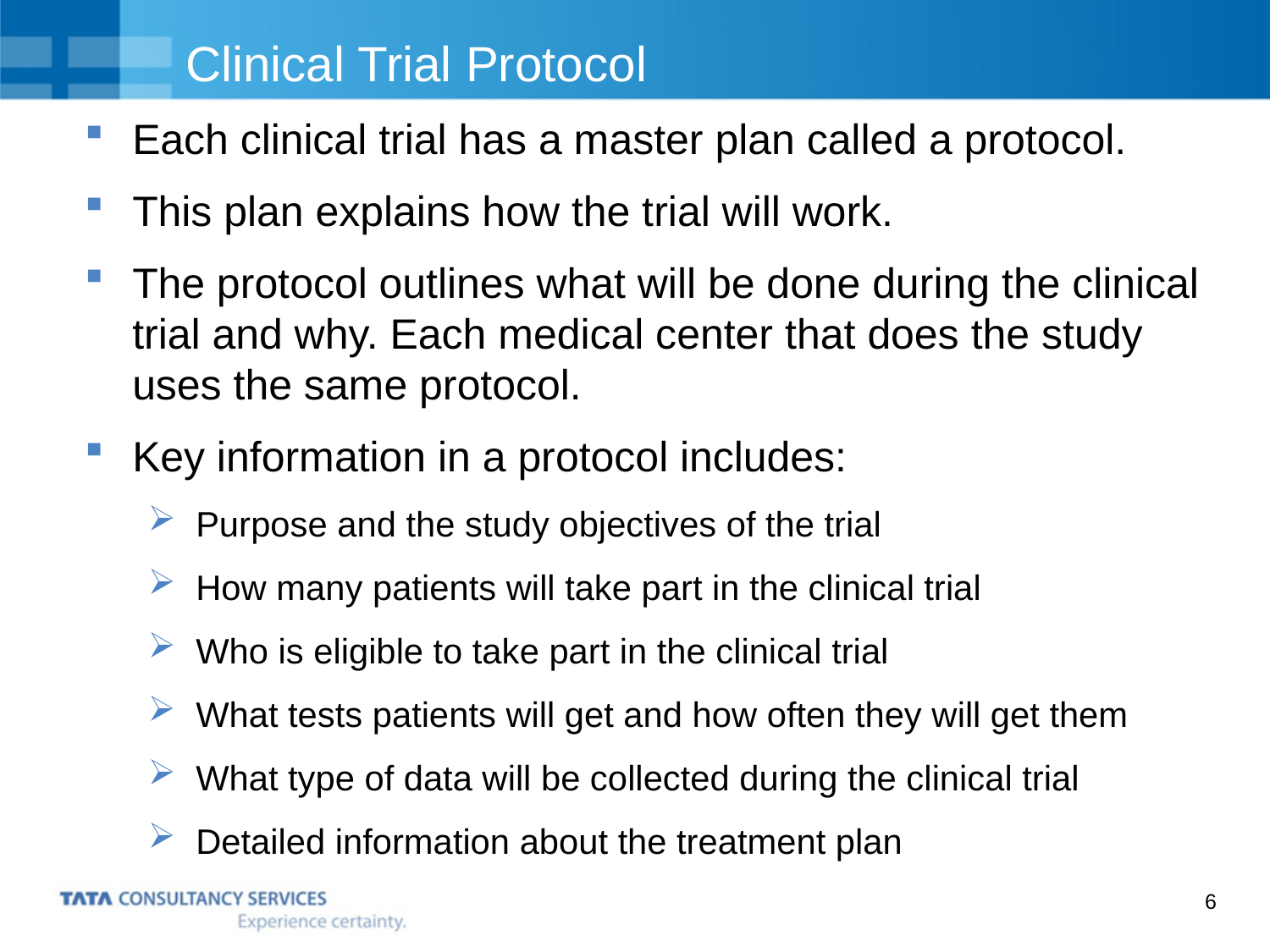

Clinical Trial Protocol
Each clinical trial has a master plan called a protocol.
This plan explains how the trial will work.
The protocol outlines what will be done during the clinical trial and why. Each medical center that does the study uses the same protocol.
Key information in a protocol includes:
Purpose and the study objectives of the trial
How many patients will take part in the clinical trial
Who is eligible to take part in the clinical trial
What tests patients will get and how often they will get them
What type of data will be collected during the clinical trial
Detailed information about the treatment plan